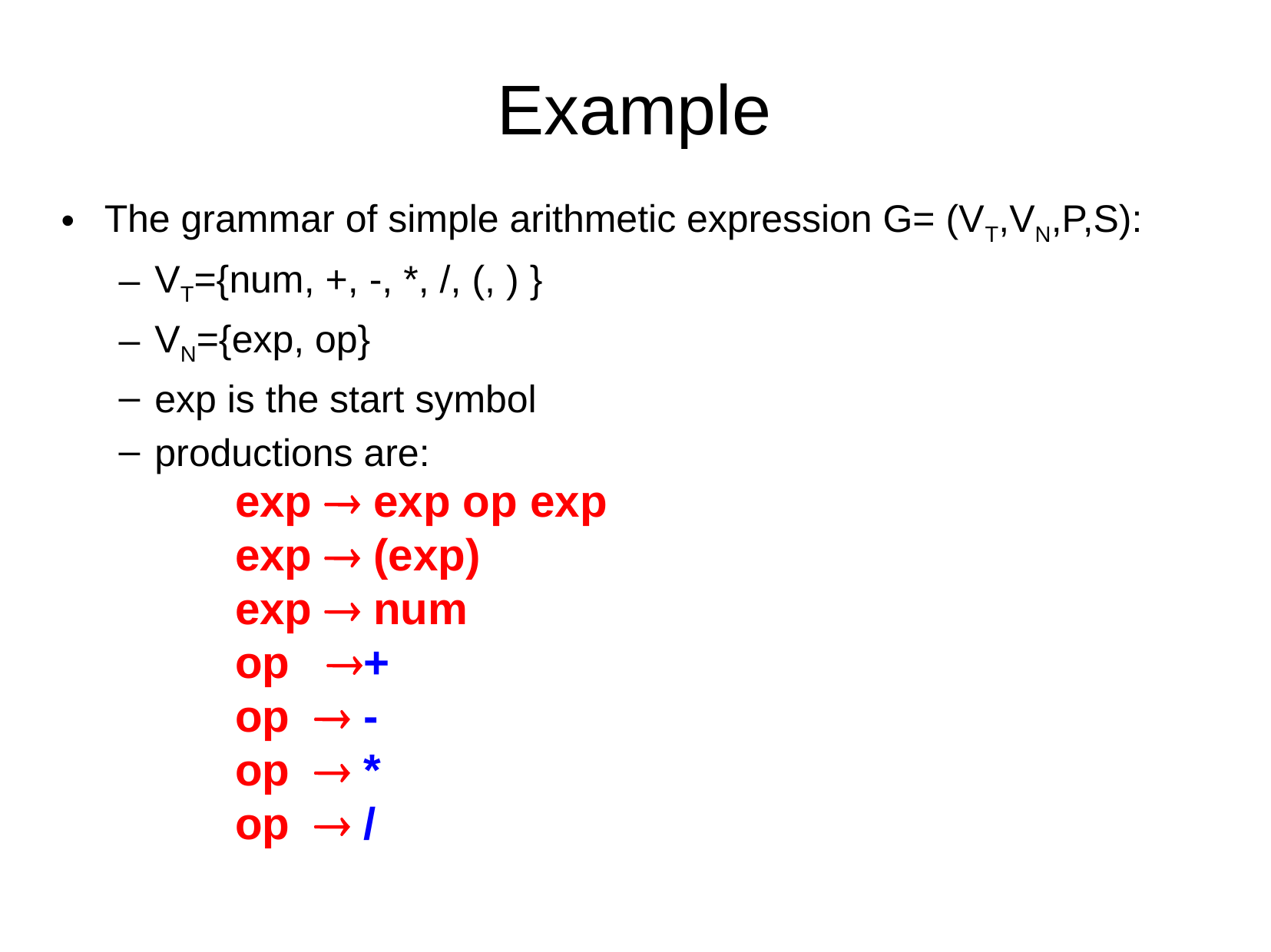

# Example
The grammar of simple arithmetic expression G= (VT,VN,P,S):
VT={num, +, -, *, /, (, ) }
VN={exp, op}
exp is the start symbol
productions are:

exp → exp op exp
exp → (exp)
exp → num
op   →+
op  → -
op  → *
op  → /